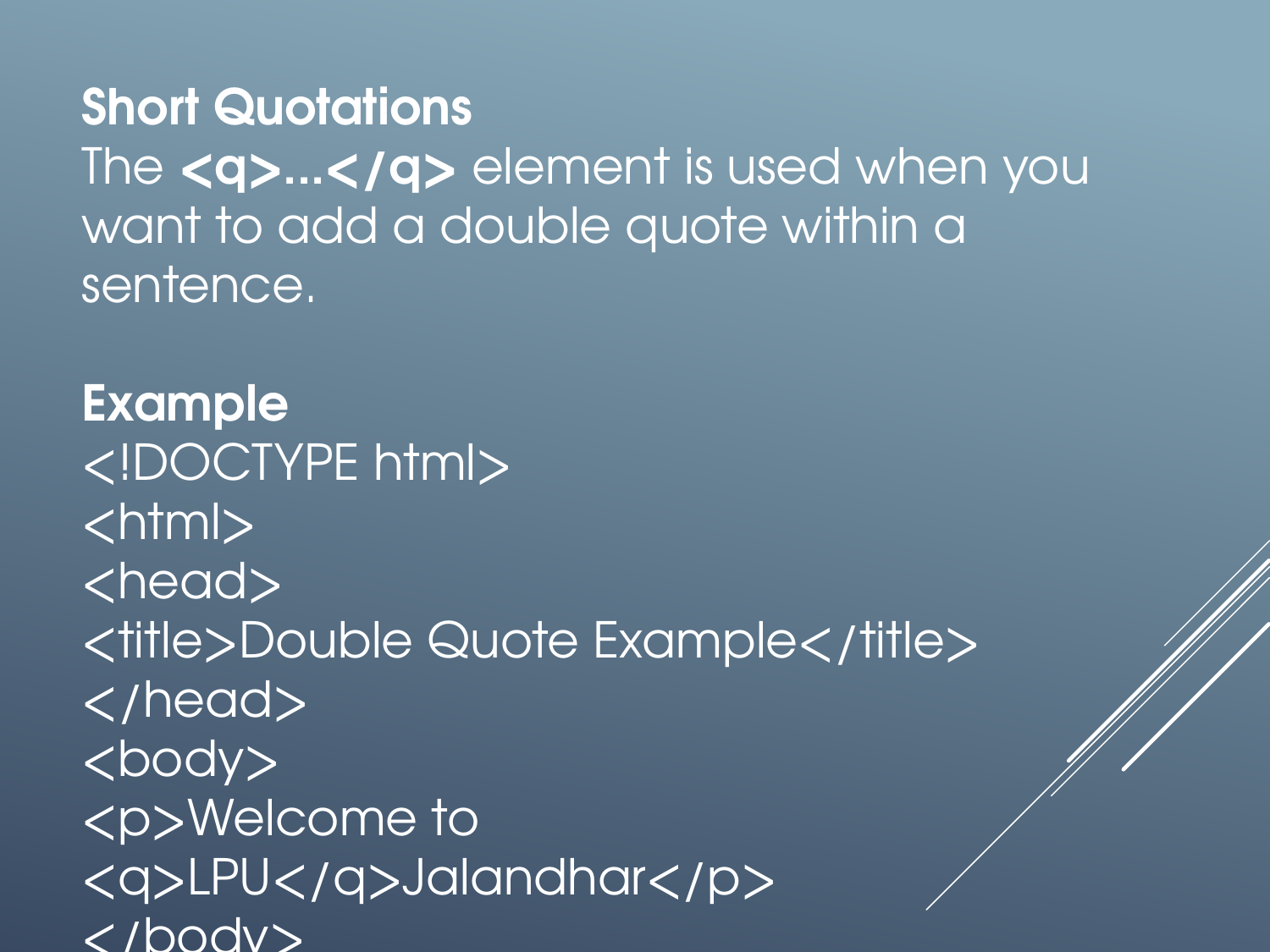

Short Quotations
The <q>...</q> element is used when you want to add a double quote within a sentence.

Example
<!DOCTYPE html>
<html>
<head>
<title>Double Quote Example</title>
</head>
<body>
<p>Welcome to  <q>LPU</q>Jalandhar</p>
</body>
</html>